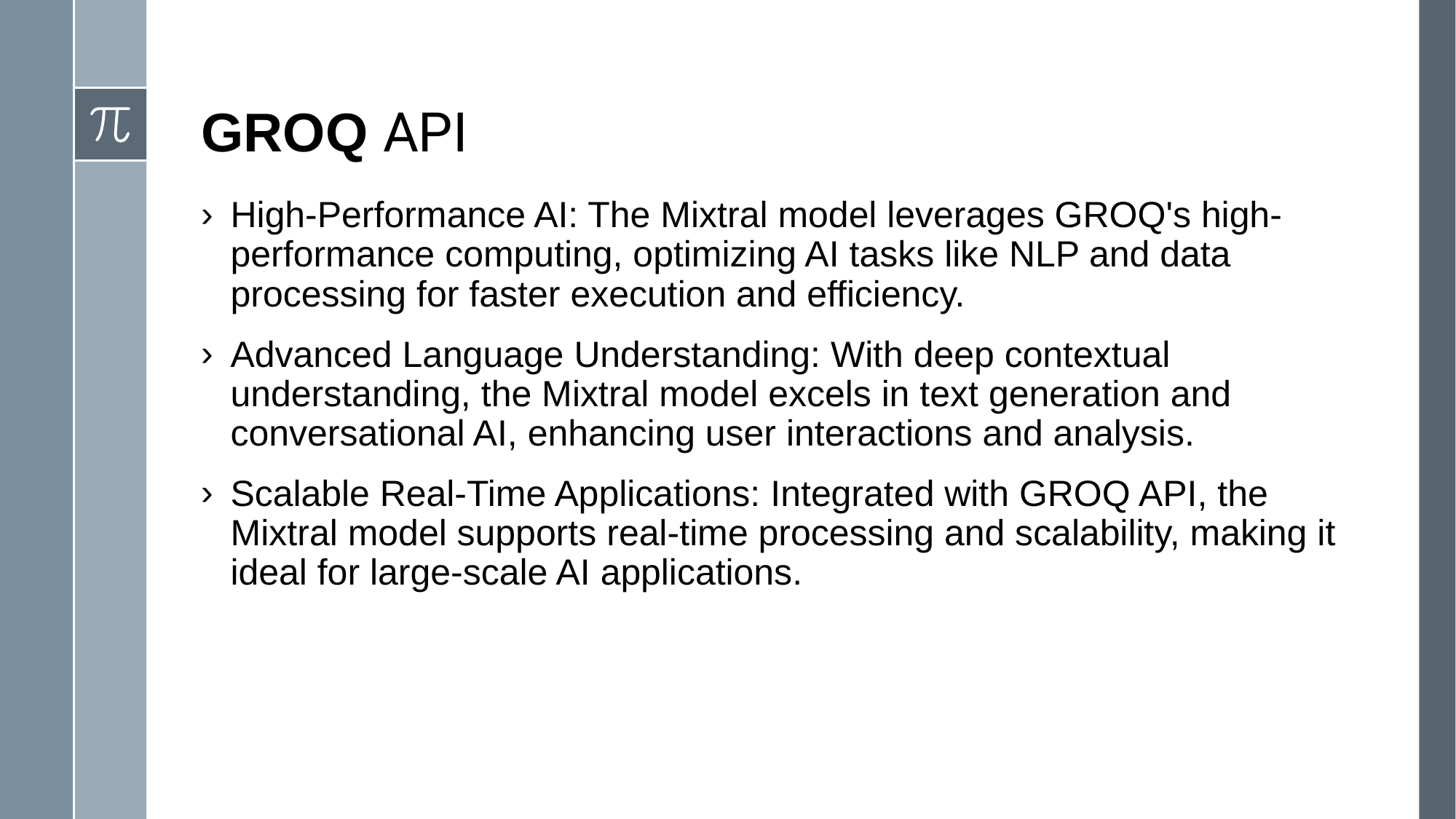

# GROQ API
High-Performance AI: The Mixtral model leverages GROQ's high-performance computing, optimizing AI tasks like NLP and data processing for faster execution and efficiency.
Advanced Language Understanding: With deep contextual understanding, the Mixtral model excels in text generation and conversational AI, enhancing user interactions and analysis.
Scalable Real-Time Applications: Integrated with GROQ API, the Mixtral model supports real-time processing and scalability, making it ideal for large-scale AI applications.